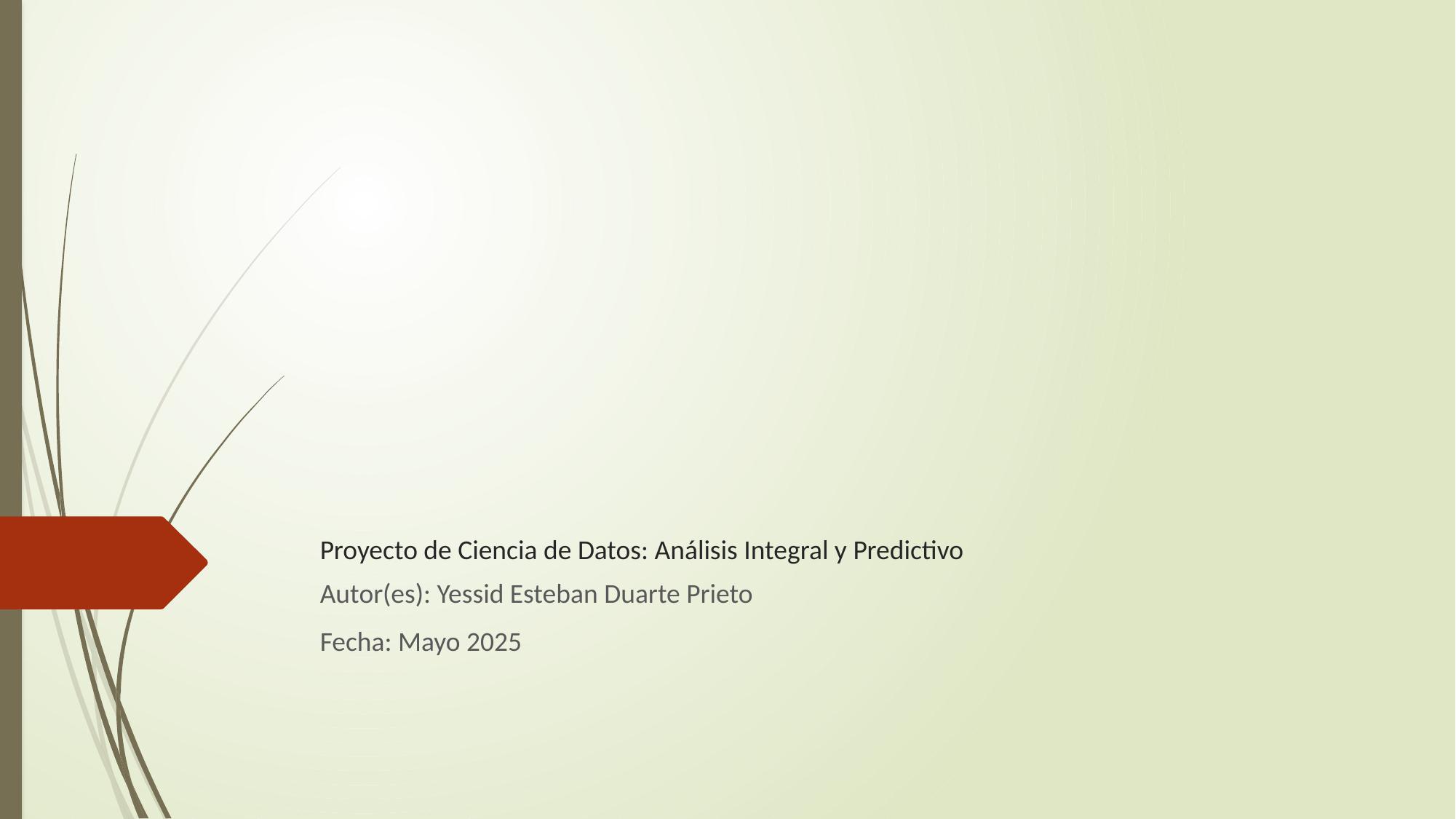

# Proyecto de Ciencia de Datos: Análisis Integral y Predictivo
Autor(es): Yessid Esteban Duarte Prieto
Fecha: Mayo 2025